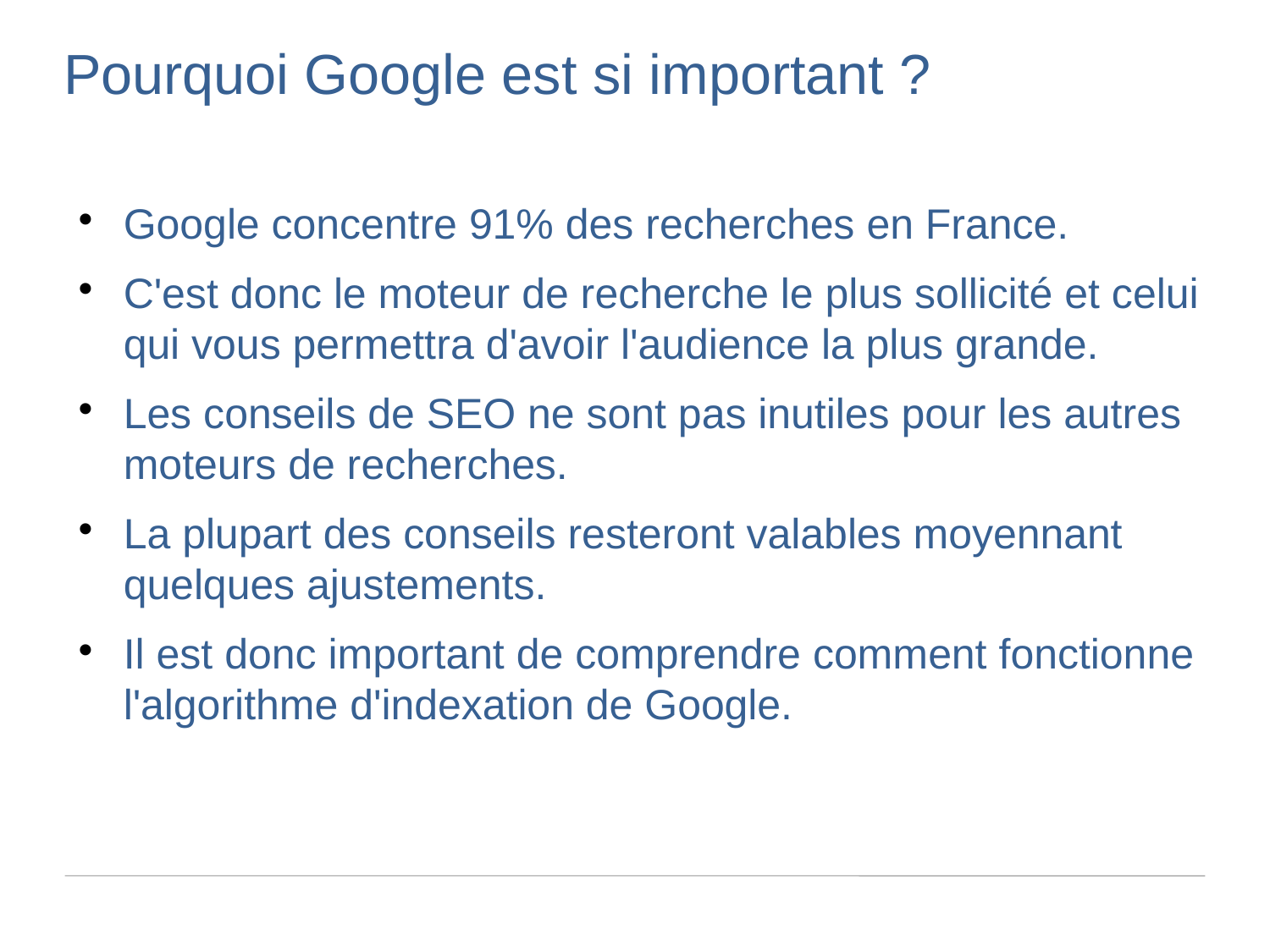

Pourquoi Google est si important ?
Google concentre 91% des recherches en France.
C'est donc le moteur de recherche le plus sollicité et celui qui vous permettra d'avoir l'audience la plus grande.
Les conseils de SEO ne sont pas inutiles pour les autres moteurs de recherches.
La plupart des conseils resteront valables moyennant quelques ajustements.
Il est donc important de comprendre comment fonctionne l'algorithme d'indexation de Google.